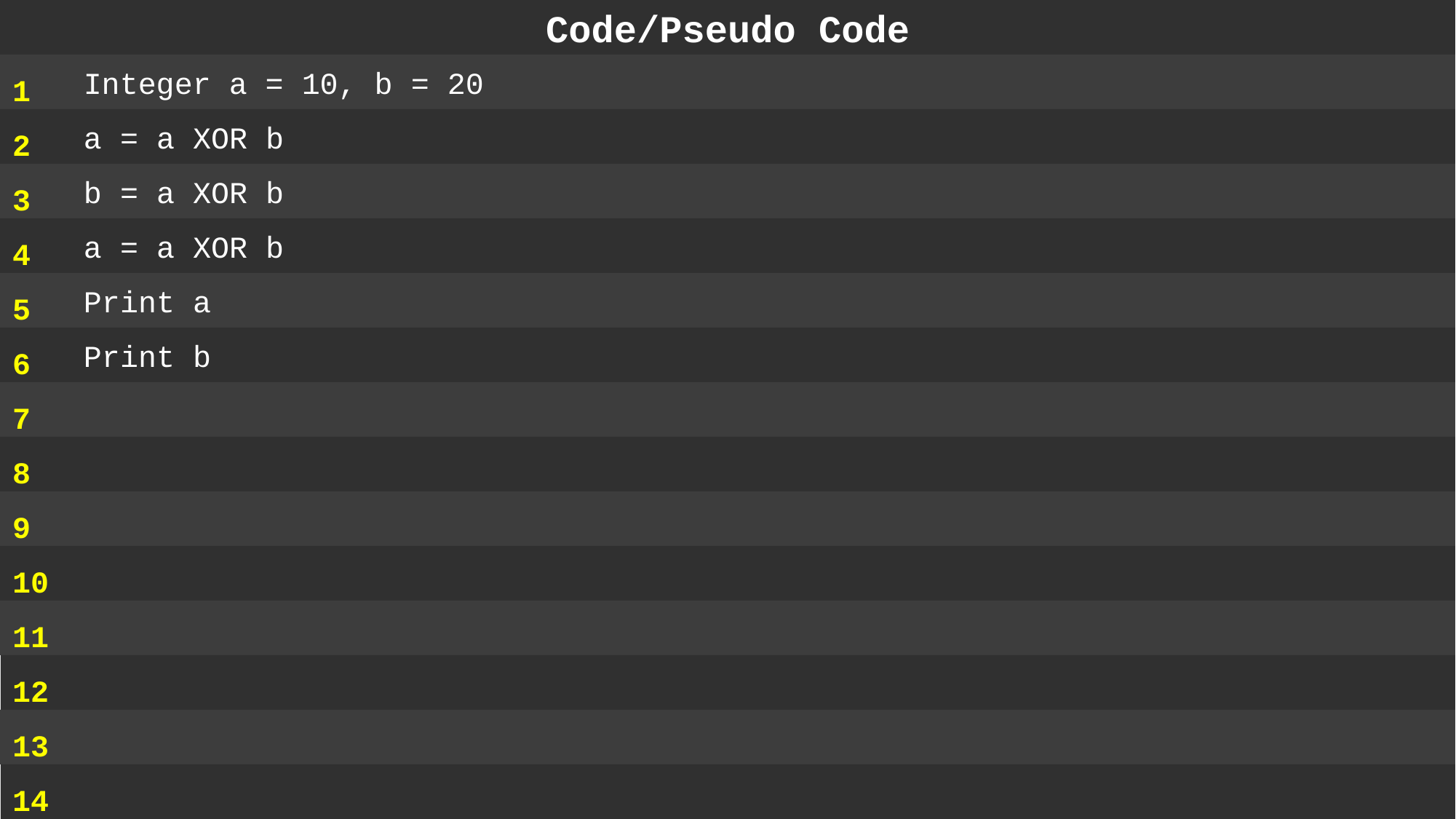

Code/Pseudo Code
1
2
3
4
5
6
7
8
9
10
11
12
13
14
 Integer a = 10, b = 20
 a = a XOR b
 b = a XOR b
 a = a XOR b
 Print a
 Print b